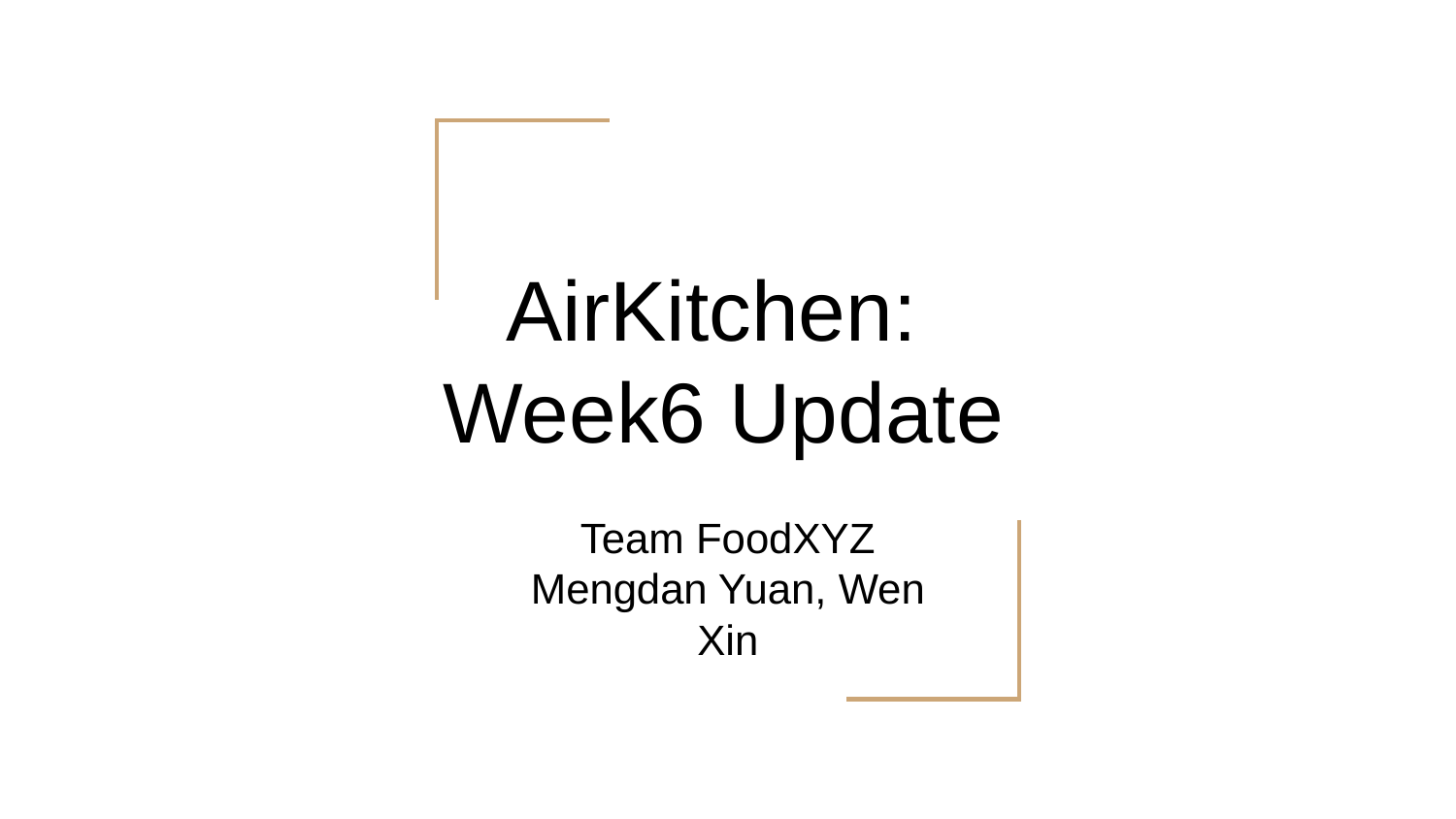

# AirKitchen:
Week6 Update
Team FoodXYZ
Mengdan Yuan, Wen Xin